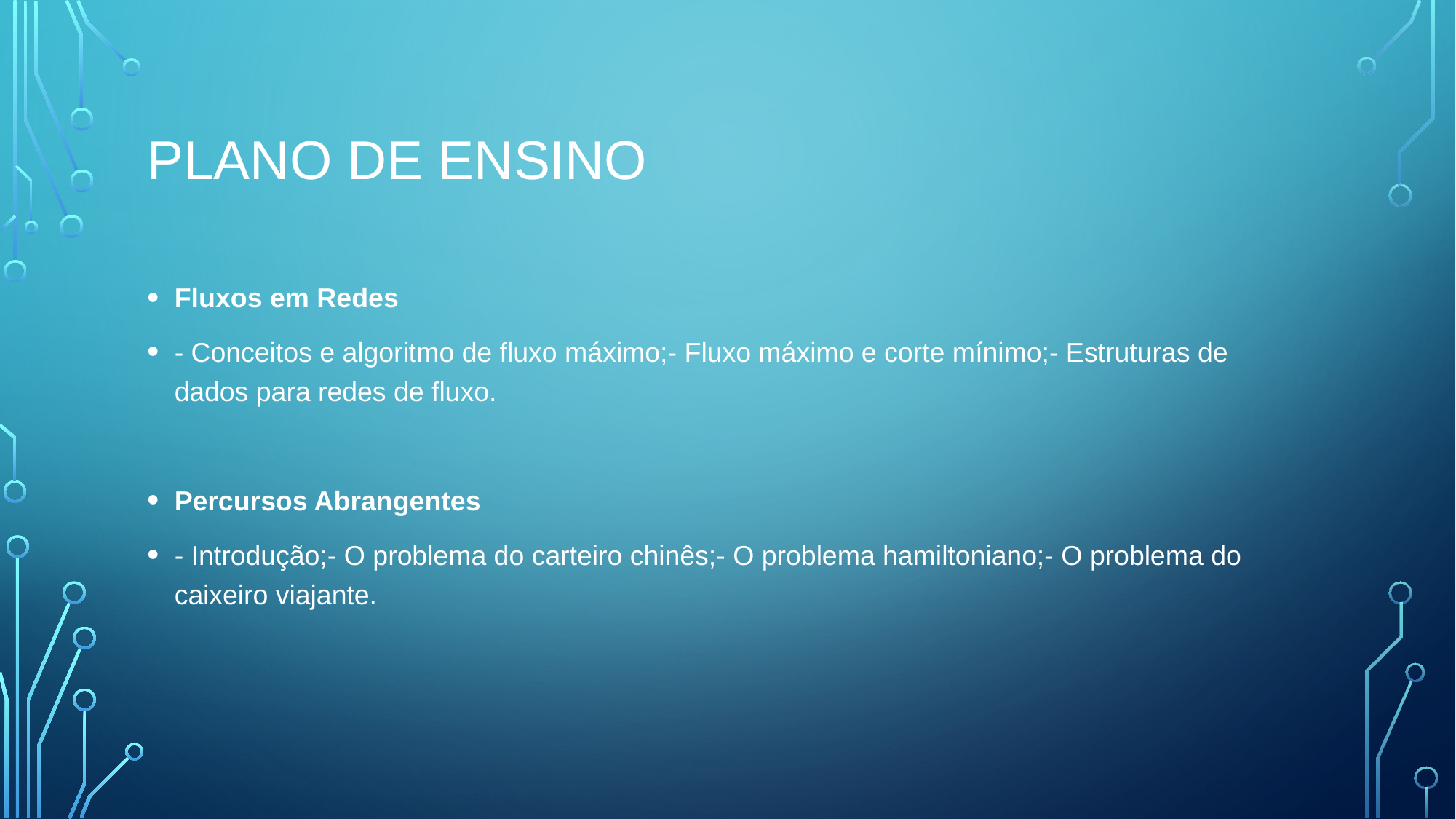

# Plano de ensino
Fluxos em Redes
- Conceitos e algoritmo de fluxo máximo;- Fluxo máximo e corte mínimo;- Estruturas de dados para redes de fluxo.

Percursos Abrangentes
- Introdução;- O problema do carteiro chinês;- O problema hamiltoniano;- O problema do caixeiro viajante.